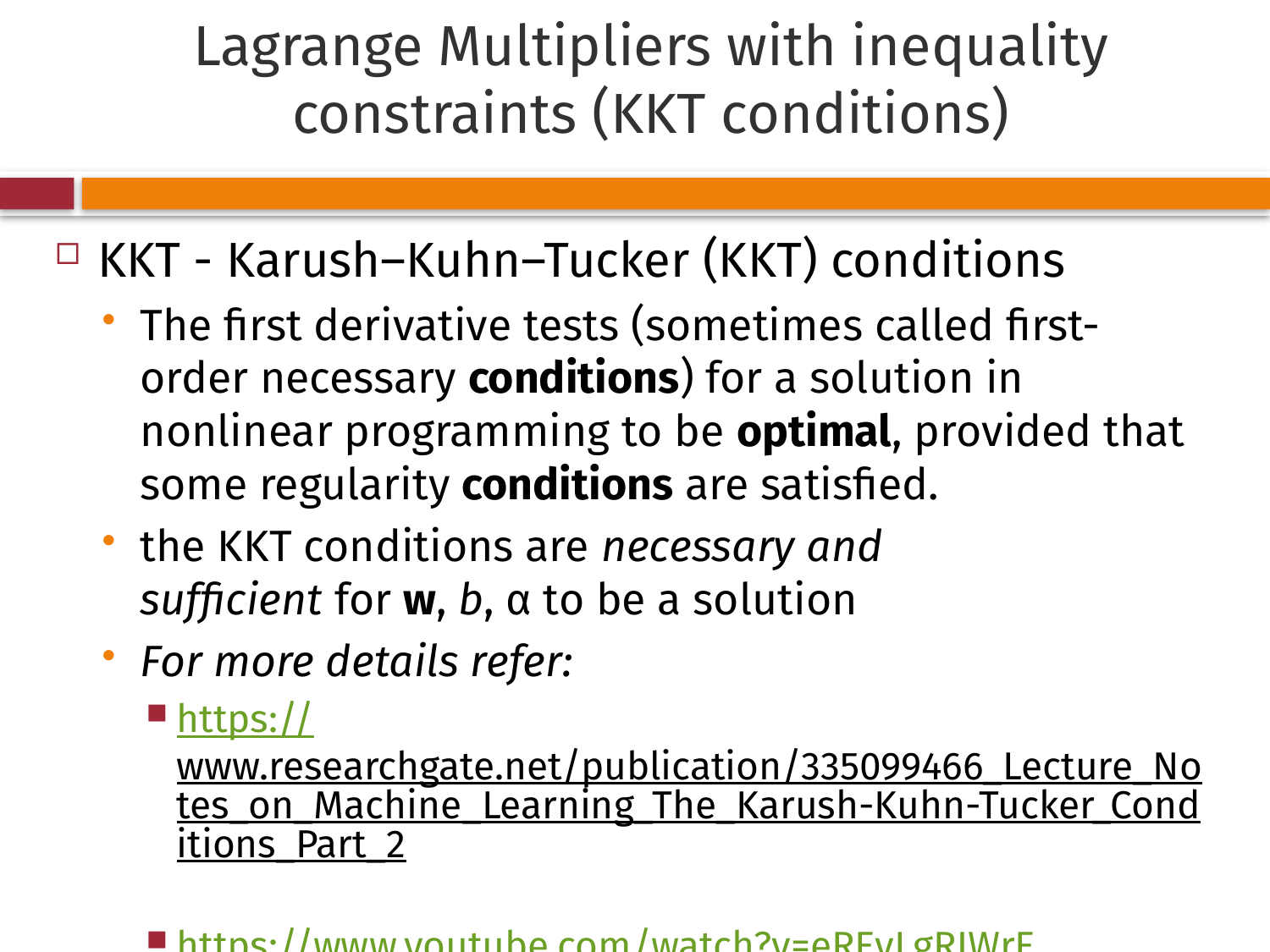

# Lagrange Multipliers with inequality constraints (KKT conditions)
KKT - Karush–Kuhn–Tucker (KKT) conditions
The first derivative tests (sometimes called first-order necessary conditions) for a solution in nonlinear programming to be optimal, provided that some regularity conditions are satisfied.
the KKT conditions are necessary and sufficient for w, b, α to be a solution
For more details refer:
https://www.researchgate.net/publication/335099466_Lecture_Notes_on_Machine_Learning_The_Karush-Kuhn-Tucker_Conditions_Part_2
https://www.youtube.com/watch?v=eREvLgRJWrE